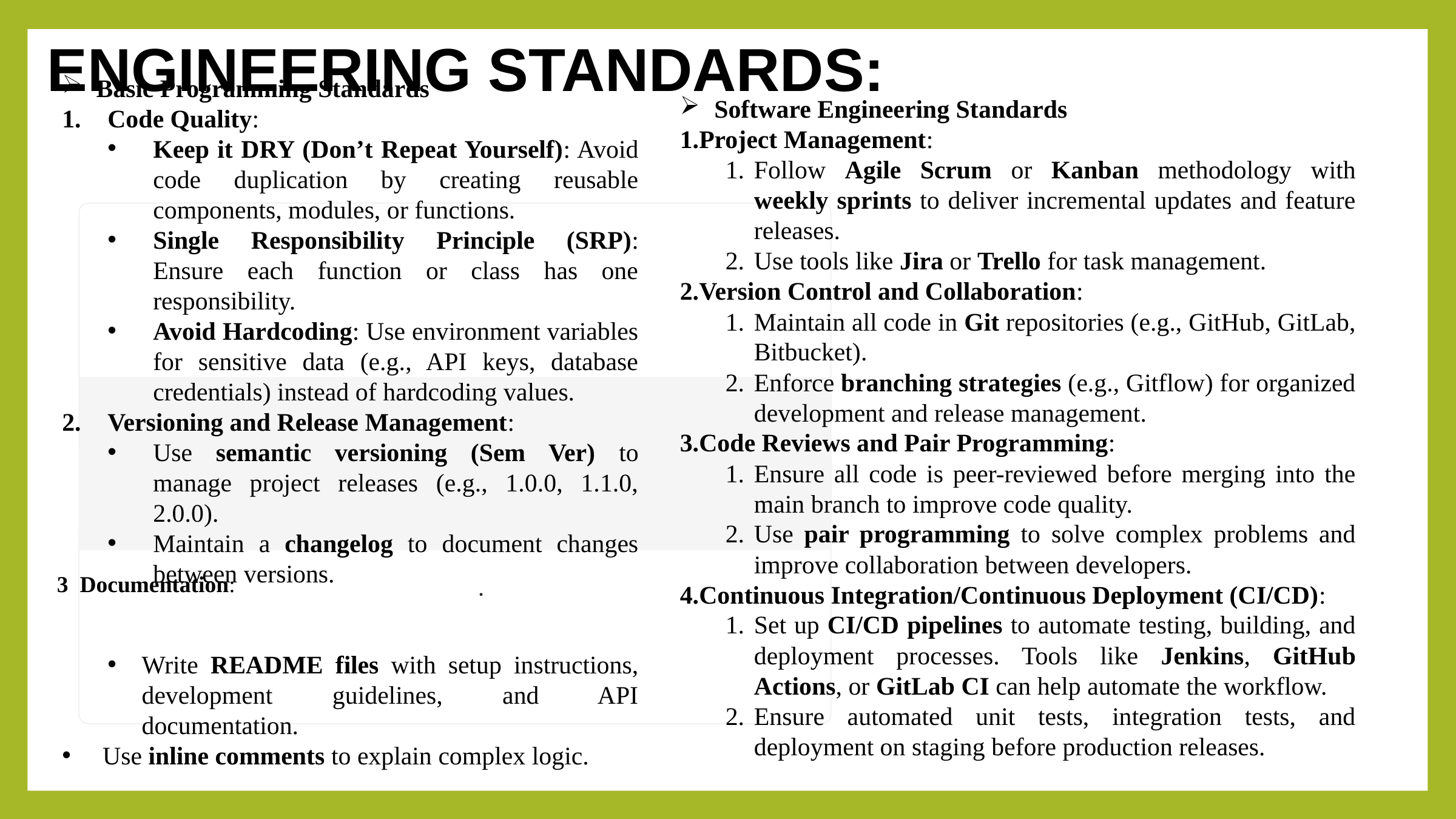

ENGINEERING STANDARDS:

Software Engineering Standards
Project Management:
Follow Agile Scrum or Kanban methodology with weekly sprints to deliver incremental updates and feature releases.
Use tools like Jira or Trello for task management.
Version Control and Collaboration:
Maintain all code in Git repositories (e.g., GitHub, GitLab, Bitbucket).
Enforce branching strategies (e.g., Gitflow) for organized development and release management.
Code Reviews and Pair Programming:
Ensure all code is peer-reviewed before merging into the main branch to improve code quality.
Use pair programming to solve complex problems and improve collaboration between developers.
Continuous Integration/Continuous Deployment (CI/CD):
Set up CI/CD pipelines to automate testing, building, and deployment processes. Tools like Jenkins, GitHub Actions, or GitLab CI can help automate the workflow.
Ensure automated unit tests, integration tests, and deployment on staging before production releases.

Basic Programming Standards
Code Quality:
Keep it DRY (Don’t Repeat Yourself): Avoid code duplication by creating reusable components, modules, or functions.
Single Responsibility Principle (SRP): Ensure each function or class has one responsibility.
Avoid Hardcoding: Use environment variables for sensitive data (e.g., API keys, database credentials) instead of hardcoding values.
Versioning and Release Management:
Use semantic versioning (Sem Ver) to manage project releases (e.g., 1.0.0, 1.1.0, 2.0.0).
Maintain a changelog to document changes between versions.

Write README files with setup instructions, development guidelines, and API documentation.
 Use inline comments to explain complex logic.

.
3  Documentation: